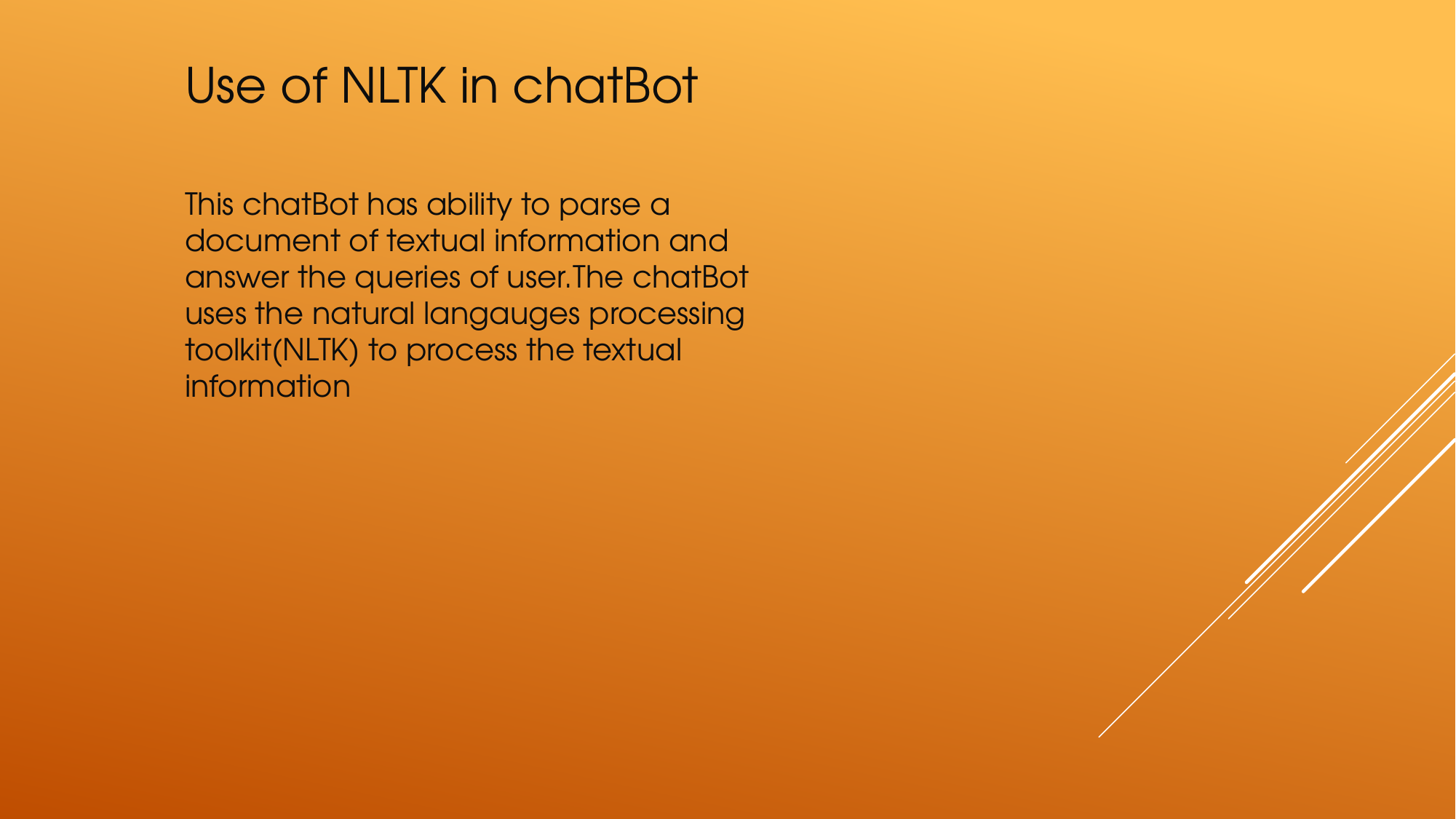

Use of NLTK in chatBot
This chatBot has ability to parse a document of textual information and answer the queries of user.The chatBot uses the natural langauges processing toolkit(NLTK) to process the textual information